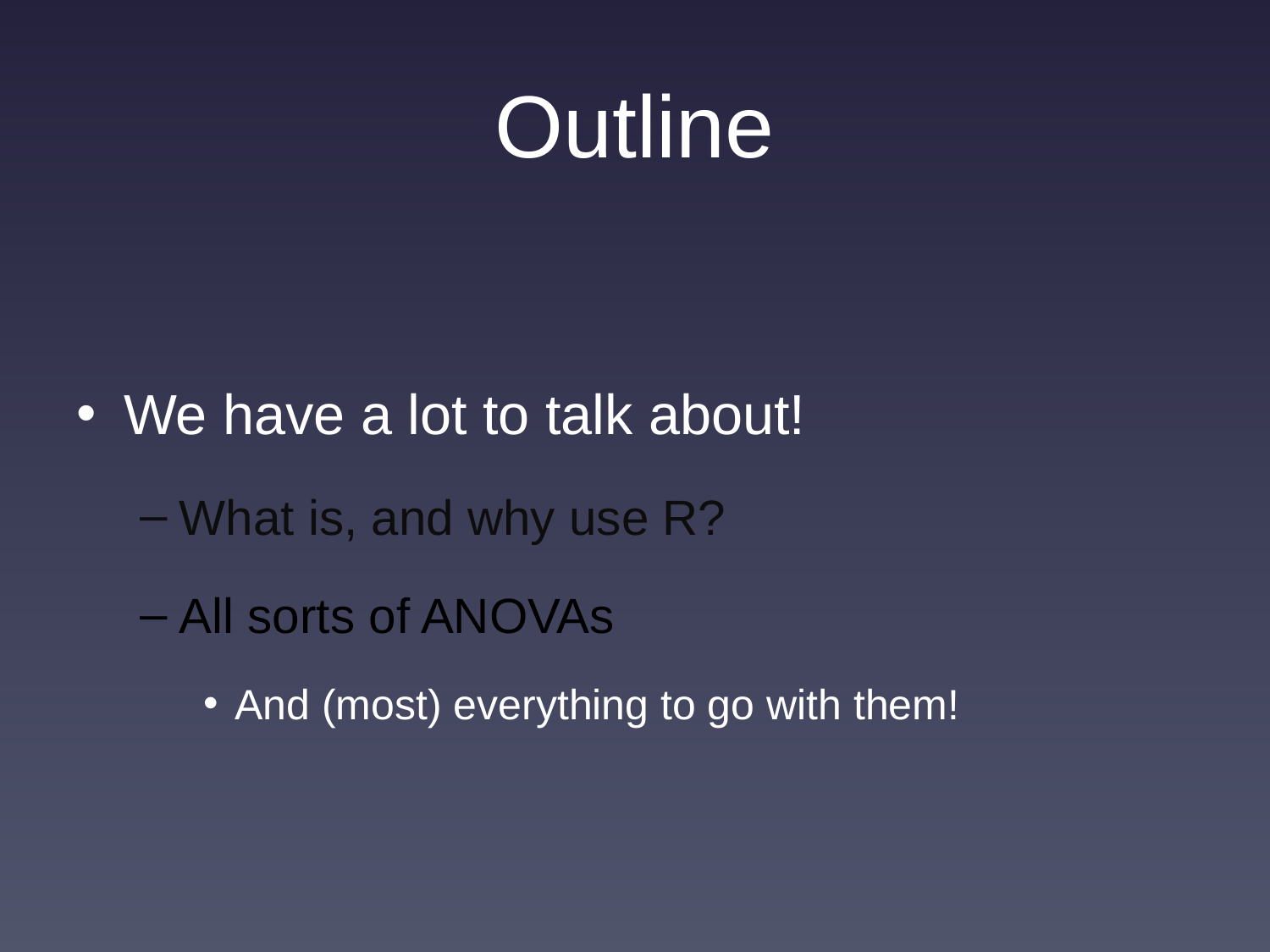

# Outline
We have a lot to talk about!
What is, and why use R?
All sorts of ANOVAs
And (most) everything to go with them!